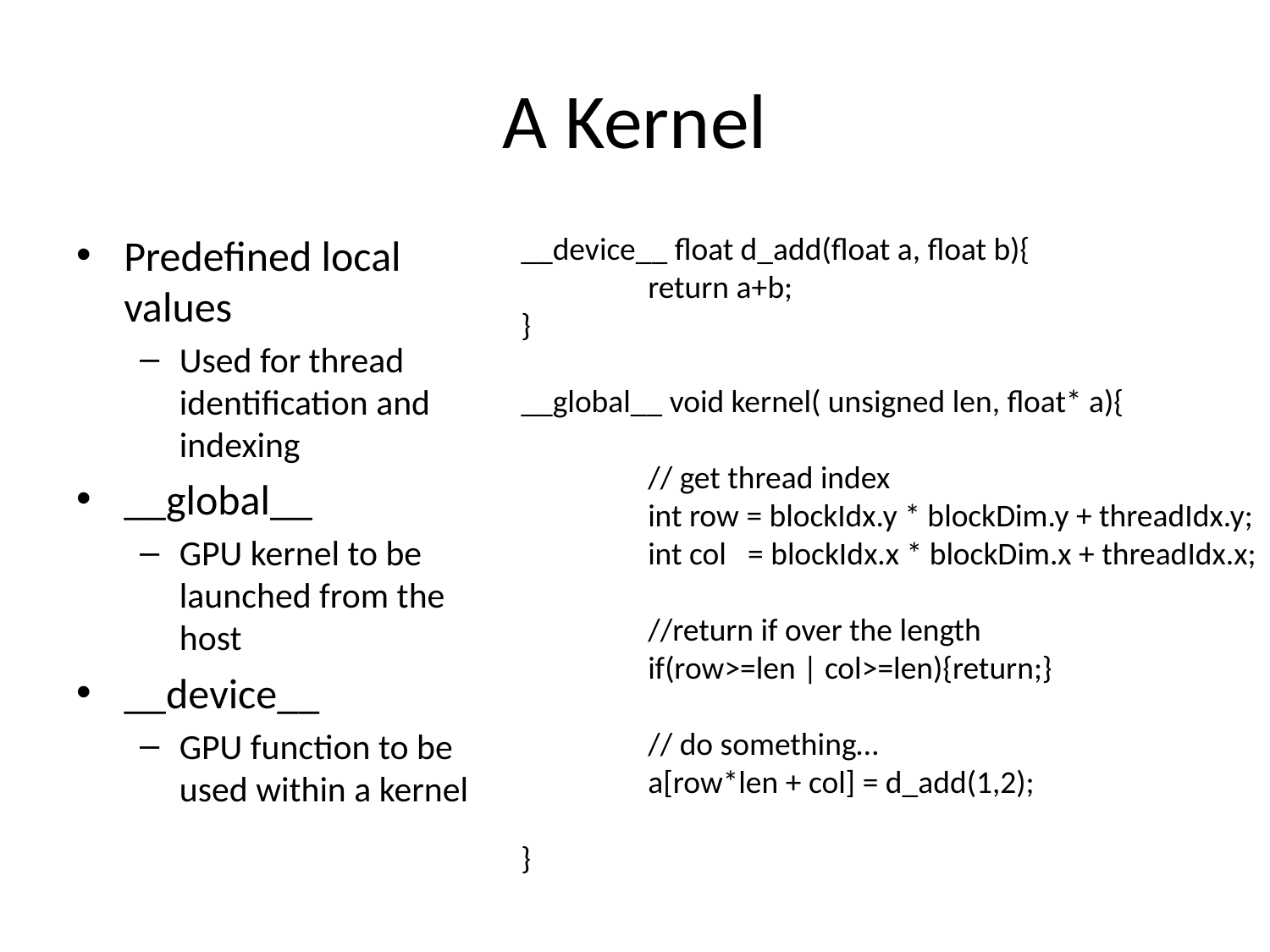

# A Kernel
Predefined local values
Used for thread identification and indexing
__global__
GPU kernel to be launched from the host
__device__
GPU function to be used within a kernel
__device__ float d_add(float a, float b){
	return a+b;
}

__global__ void kernel( unsigned len, float* a){

	// get thread index
	int row = blockIdx.y * blockDim.y + threadIdx.y;
	int col   = blockIdx.x * blockDim.x + threadIdx.x;

	//return if over the length
	if(row>=len | col>=len){return;}

	// do something…
	a[row*len + col] = d_add(1,2);

}